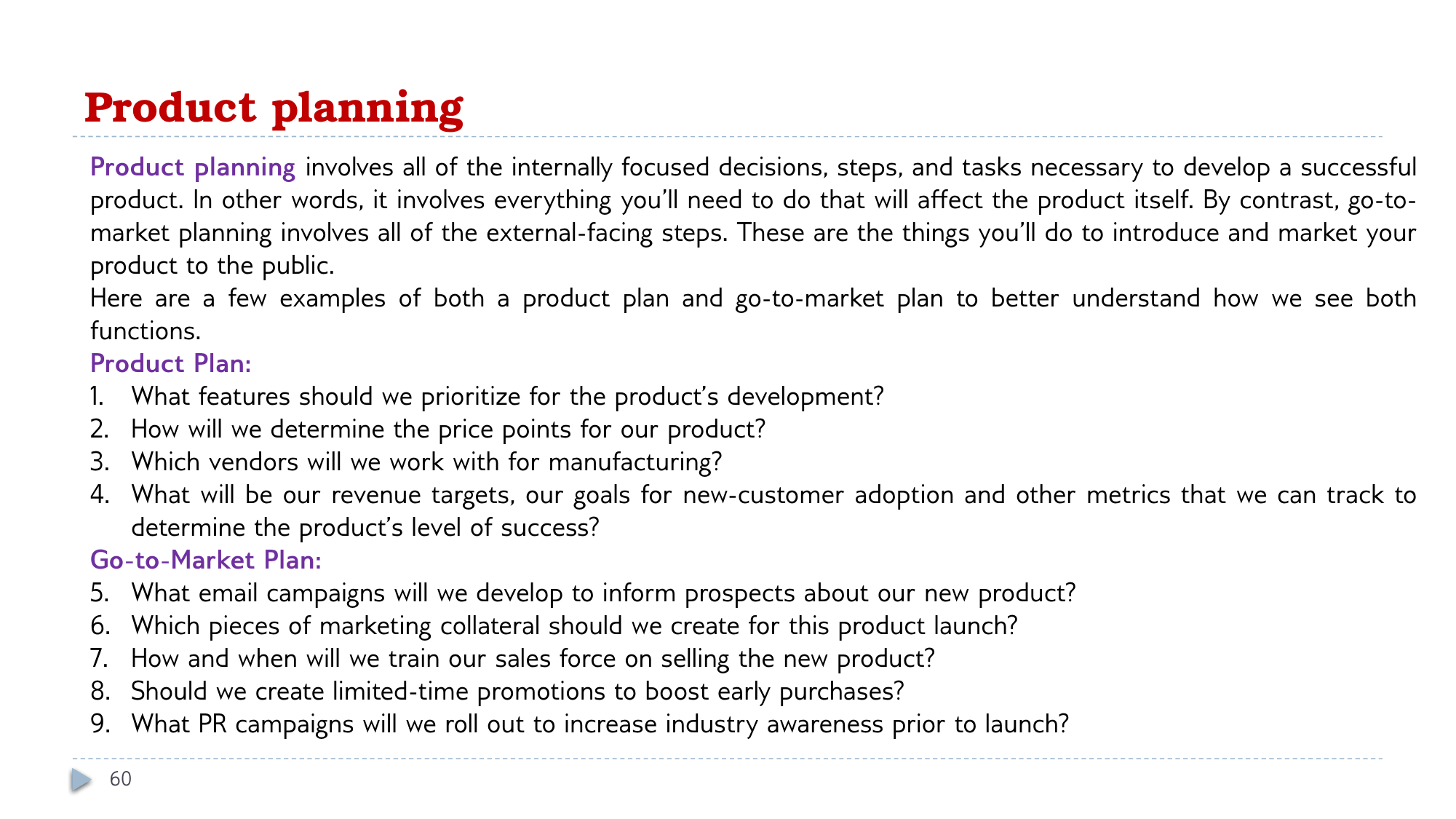

# Product planning
Product planning involves all of the internally focused decisions, steps, and tasks necessary to develop a successful product. In other words, it involves everything you’ll need to do that will affect the product itself. By contrast, go-to-market planning involves all of the external-facing steps. These are the things you’ll do to introduce and market your product to the public.
Here are a few examples of both a product plan and go-to-market plan to better understand how we see both functions.
Product Plan:
What features should we prioritize for the product’s development?
How will we determine the price points for our product?
Which vendors will we work with for manufacturing?
What will be our revenue targets, our goals for new-customer adoption and other metrics that we can track to determine the product’s level of success?
Go-to-Market Plan:
What email campaigns will we develop to inform prospects about our new product?
Which pieces of marketing collateral should we create for this product launch?
How and when will we train our sales force on selling the new product?
Should we create limited-time promotions to boost early purchases?
What PR campaigns will we roll out to increase industry awareness prior to launch?
60